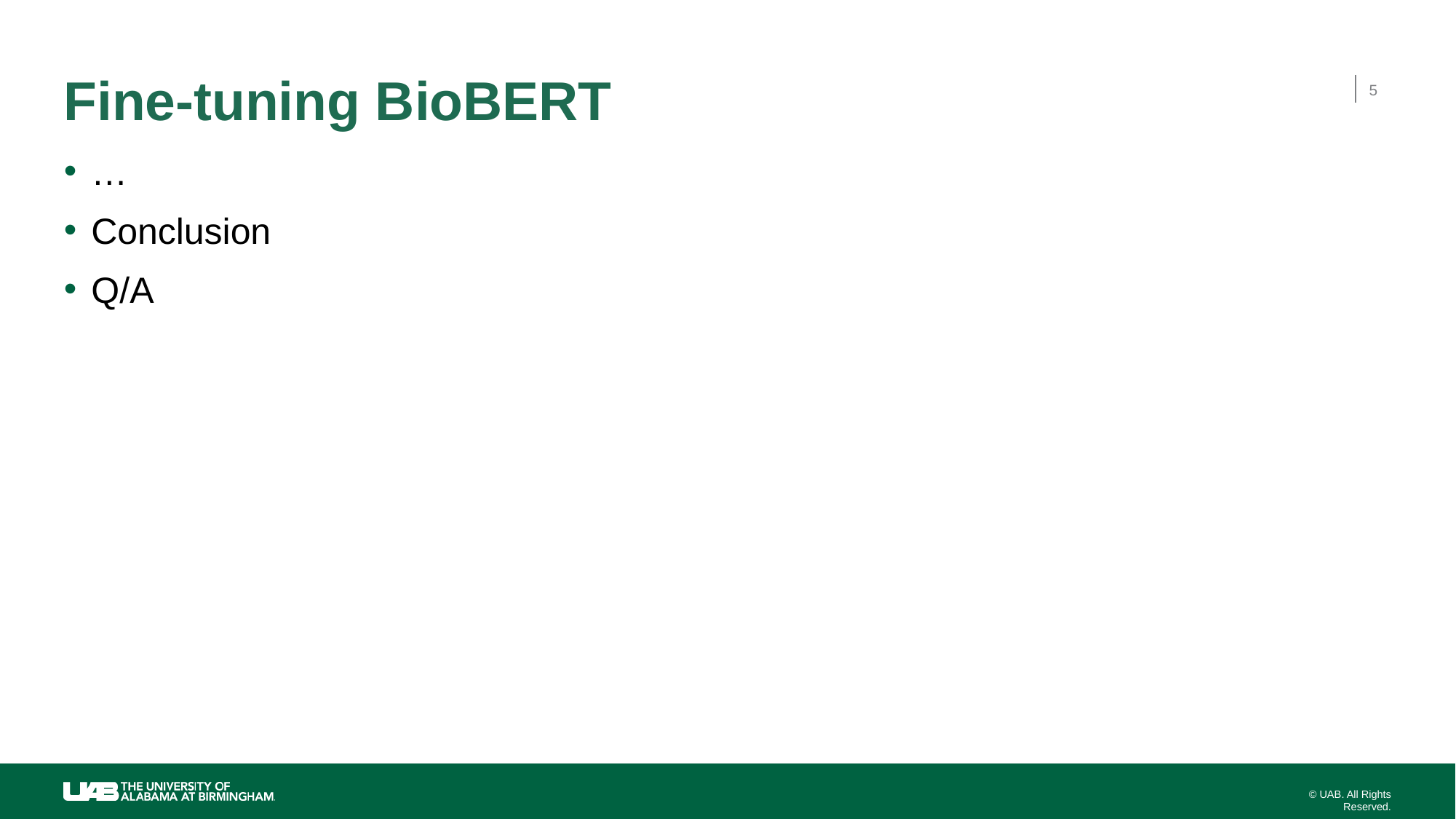

# Fine-tuning BioBERT
5
…
Conclusion
Q/A